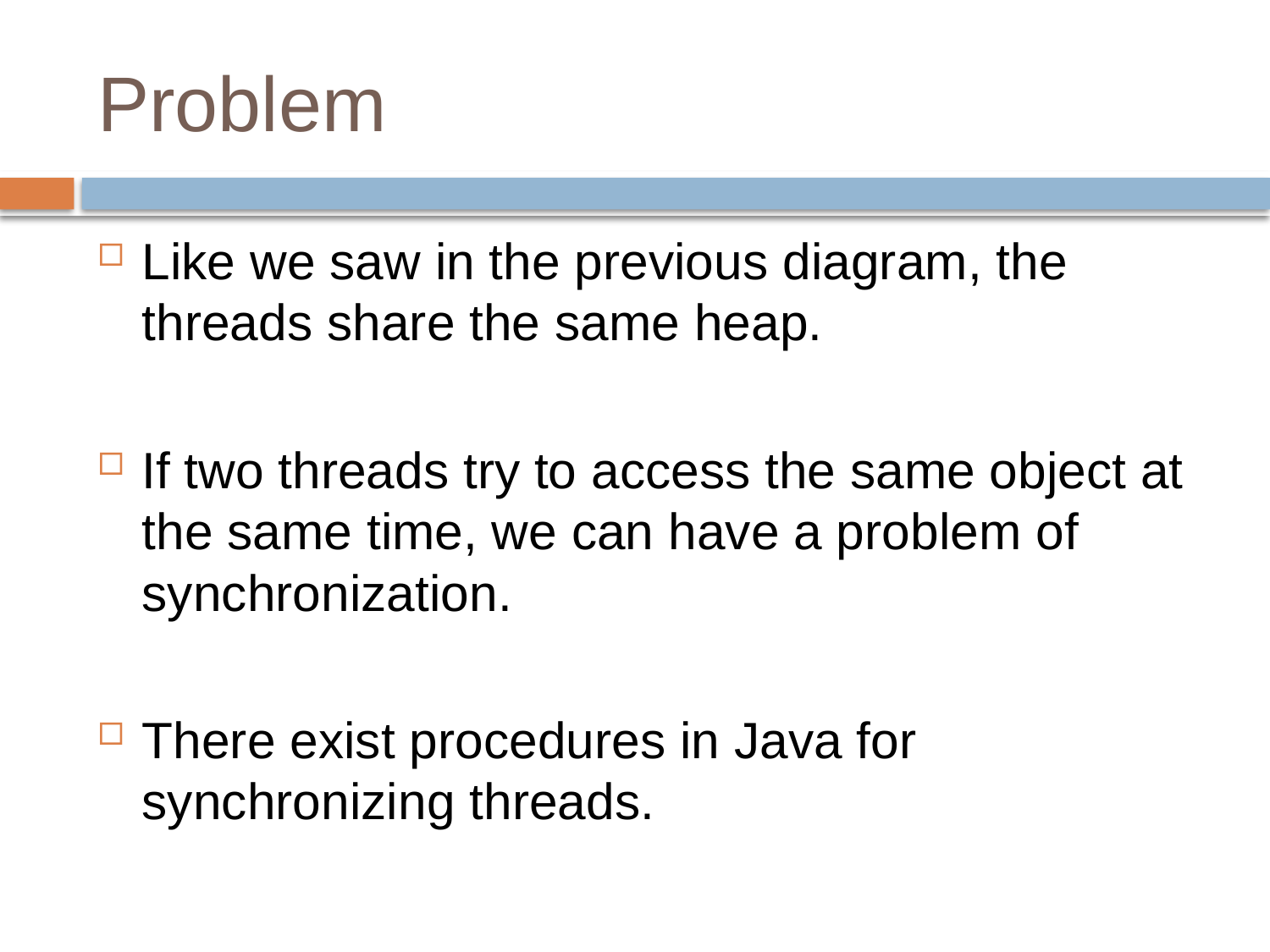

# Problem
Like we saw in the previous diagram, the threads share the same heap.

If two threads try to access the same object at the same time, we can have a problem of synchronization.

There exist procedures in Java for synchronizing threads.